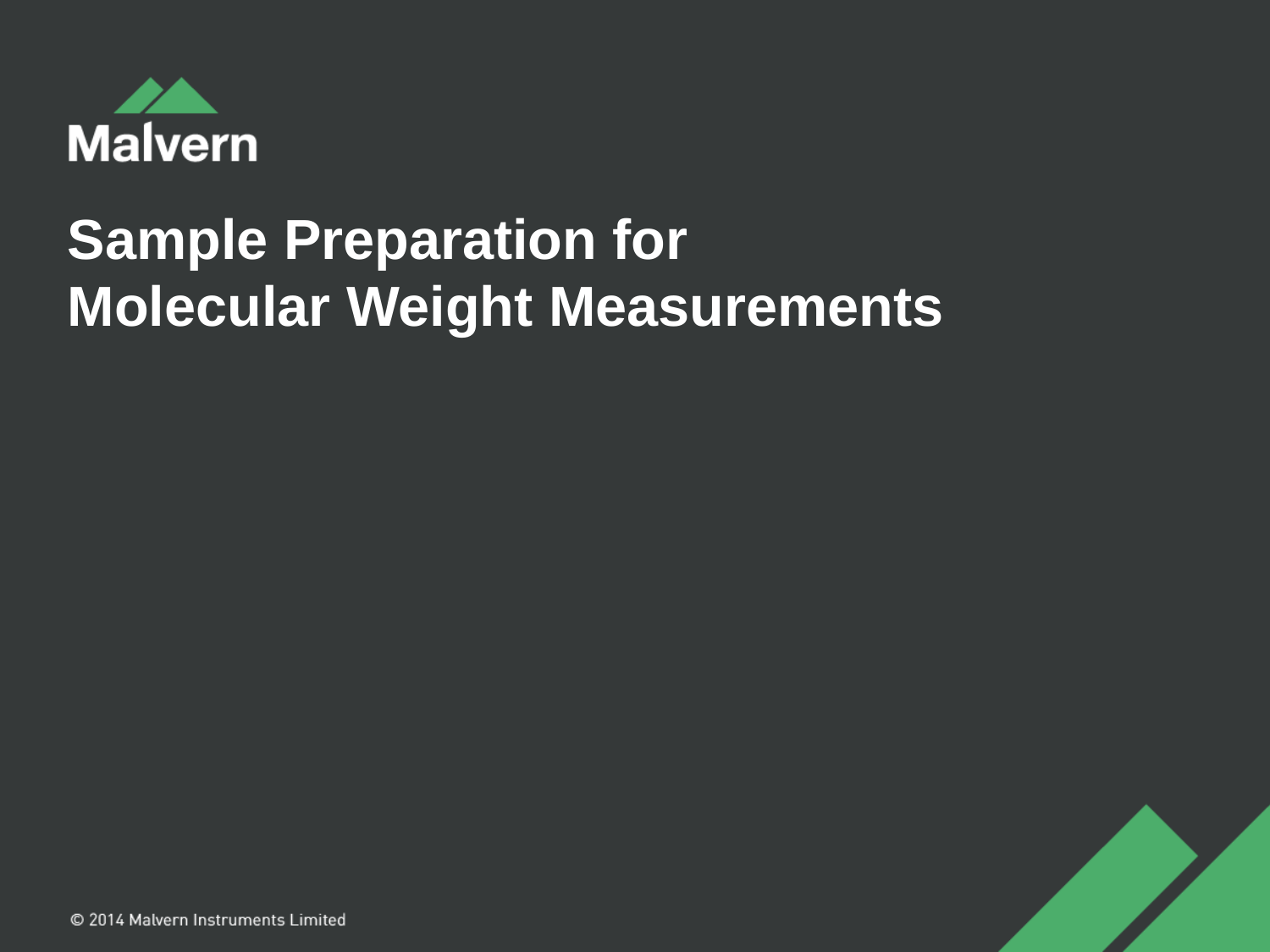

# Sample Preparation for                 Molecular Weight Measurements